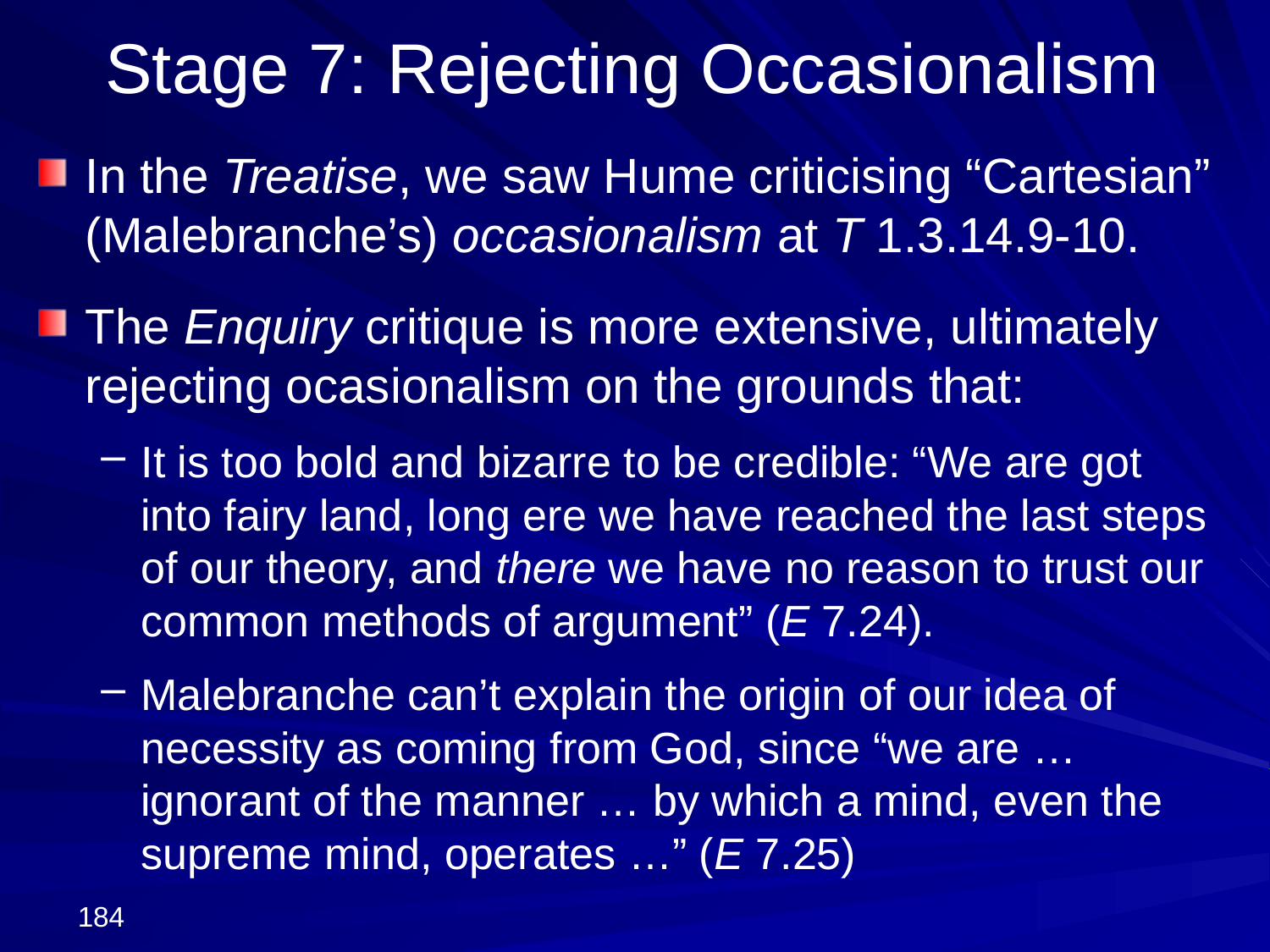

# Stage 7: Rejecting Occasionalism
In the Treatise, we saw Hume criticising “Cartesian” (Malebranche’s) occasionalism at T 1.3.14.9-10.
The Enquiry critique is more extensive, ultimately rejecting ocasionalism on the grounds that:
It is too bold and bizarre to be credible: “We are got into fairy land, long ere we have reached the last steps of our theory, and there we have no reason to trust our common methods of argument” (E 7.24).
Malebranche can’t explain the origin of our idea of necessity as coming from God, since “we are … ignorant of the manner … by which a mind, even the supreme mind, operates …” (E 7.25)

184